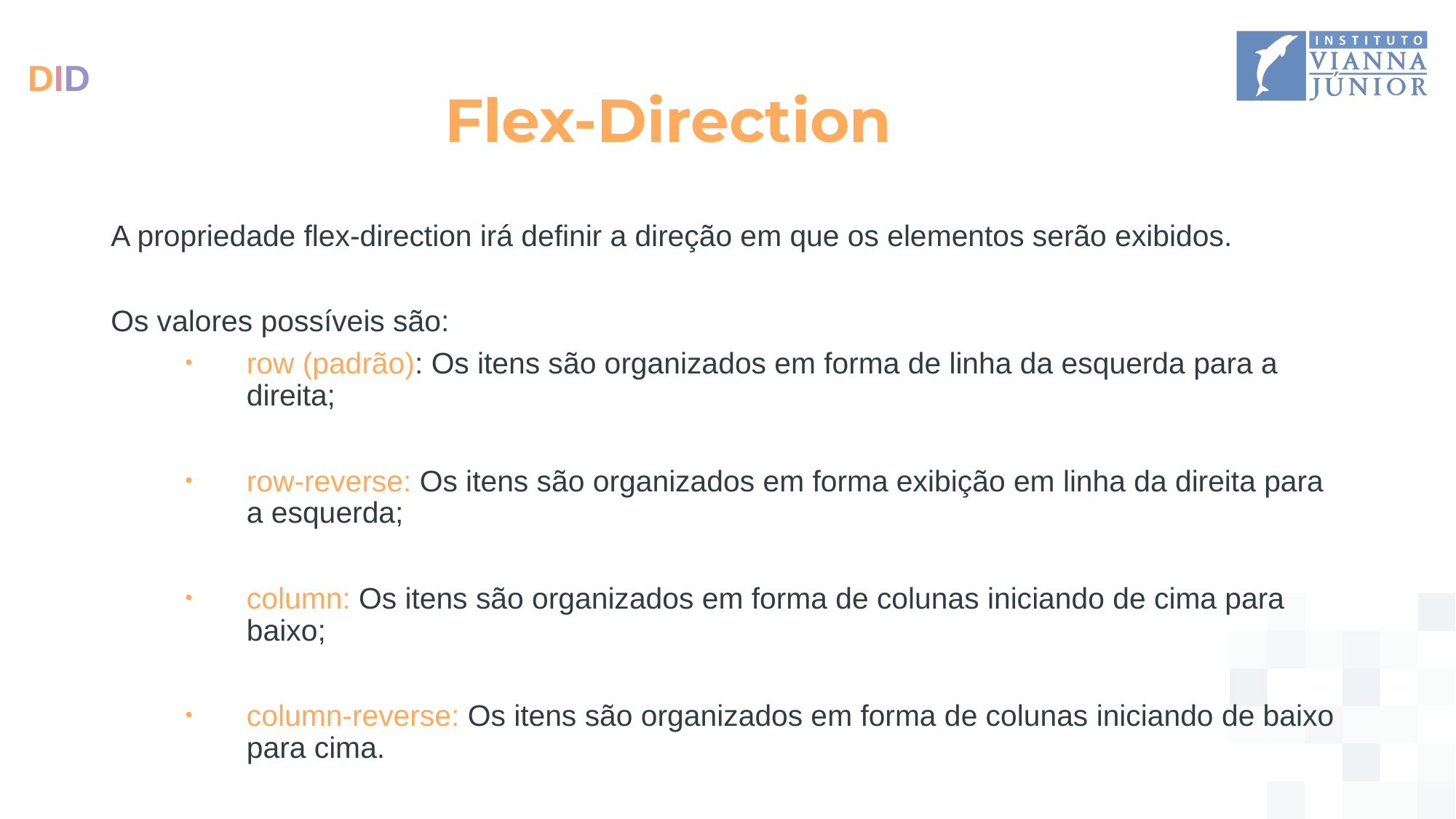

# Flex-Direction
A propriedade flex-direction irá definir a direção em que os elementos serão exibidos.

Os valores possíveis são:
row (padrão): Os itens são organizados em forma de linha da esquerda para a direita;

row-reverse: Os itens são organizados em forma exibição em linha da direita para a esquerda;

column: Os itens são organizados em forma de colunas iniciando de cima para baixo;

column-reverse: Os itens são organizados em forma de colunas iniciando de baixo para cima.